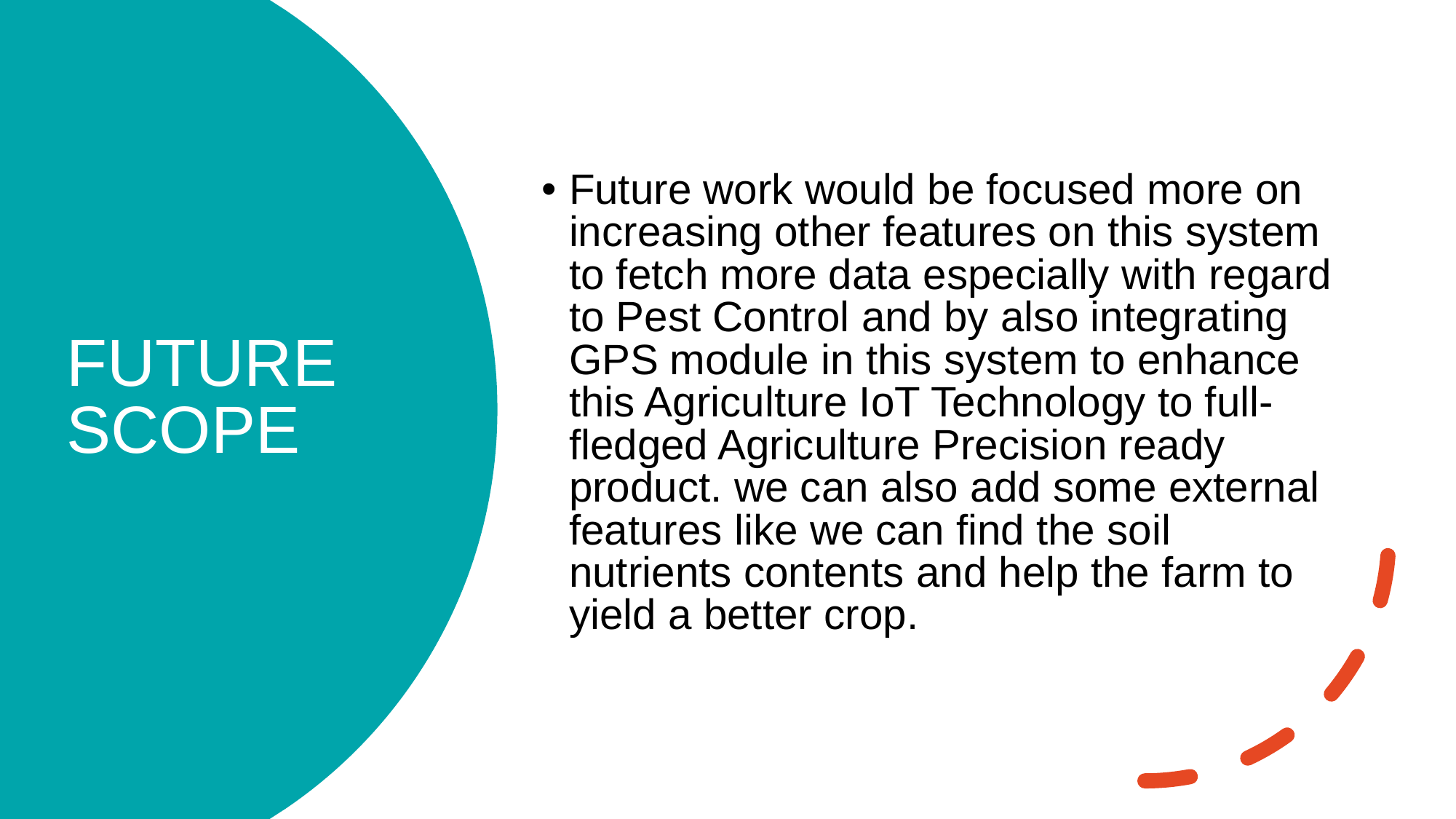

Future work would be focused more on increasing other features on this system to fetch more data especially with regard to Pest Control and by also integrating GPS module in this system to enhance this Agriculture IoT Technology to full-fledged Agriculture Precision ready product. we can also add some external features like we can find the soil nutrients contents and help the farm to yield a better crop.
# FUTURE SCOPE